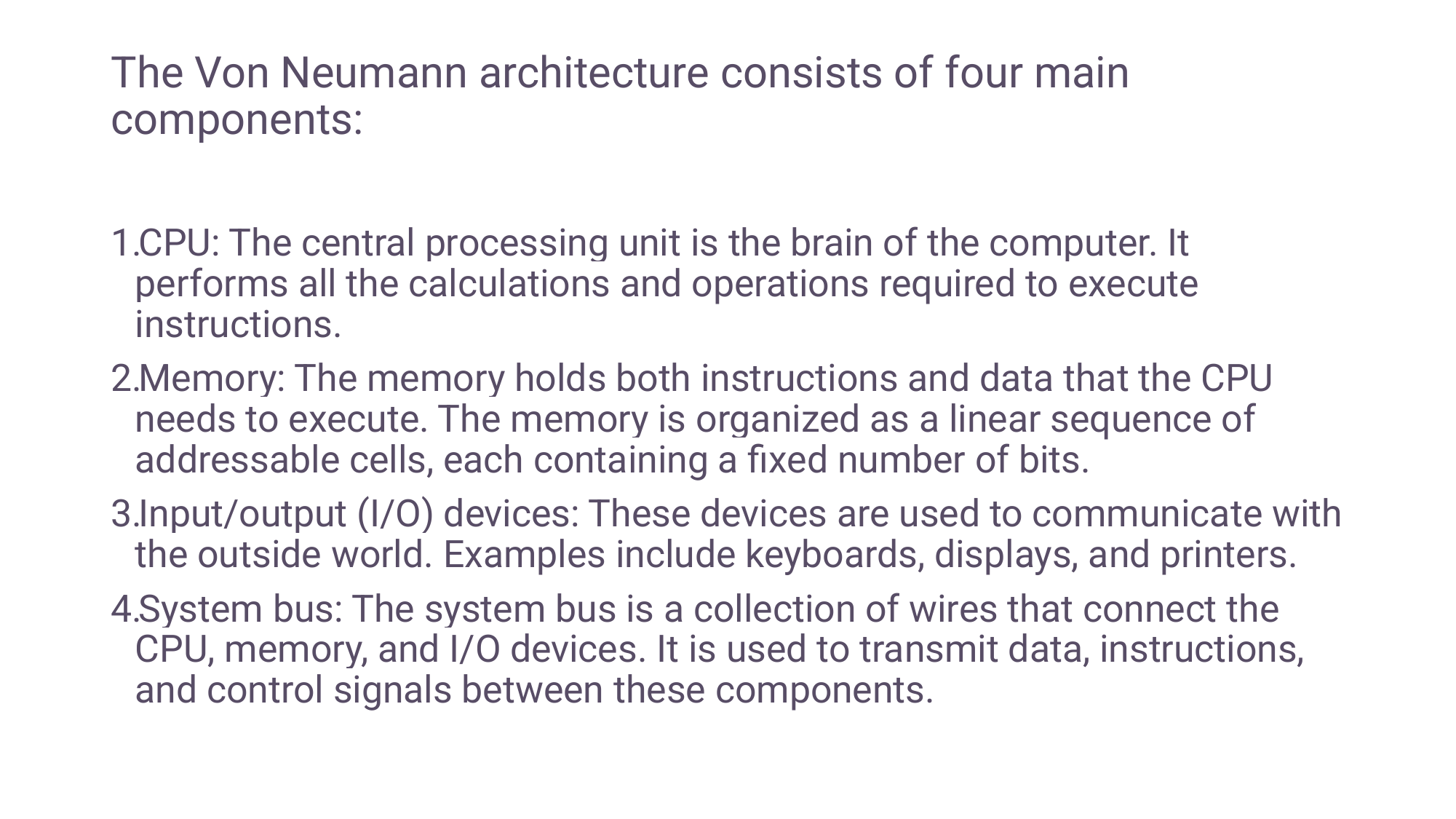

# The Von Neumann architecture consists of four main components:
CPU: The central processing unit is the brain of the computer. It performs all the calculations and operations required to execute instructions.
Memory: The memory holds both instructions and data that the CPU needs to execute. The memory is organized as a linear sequence of addressable cells, each containing a fixed number of bits.
Input/output (I/O) devices: These devices are used to communicate with the outside world. Examples include keyboards, displays, and printers.
System bus: The system bus is a collection of wires that connect the CPU, memory, and I/O devices. It is used to transmit data, instructions, and control signals between these components.